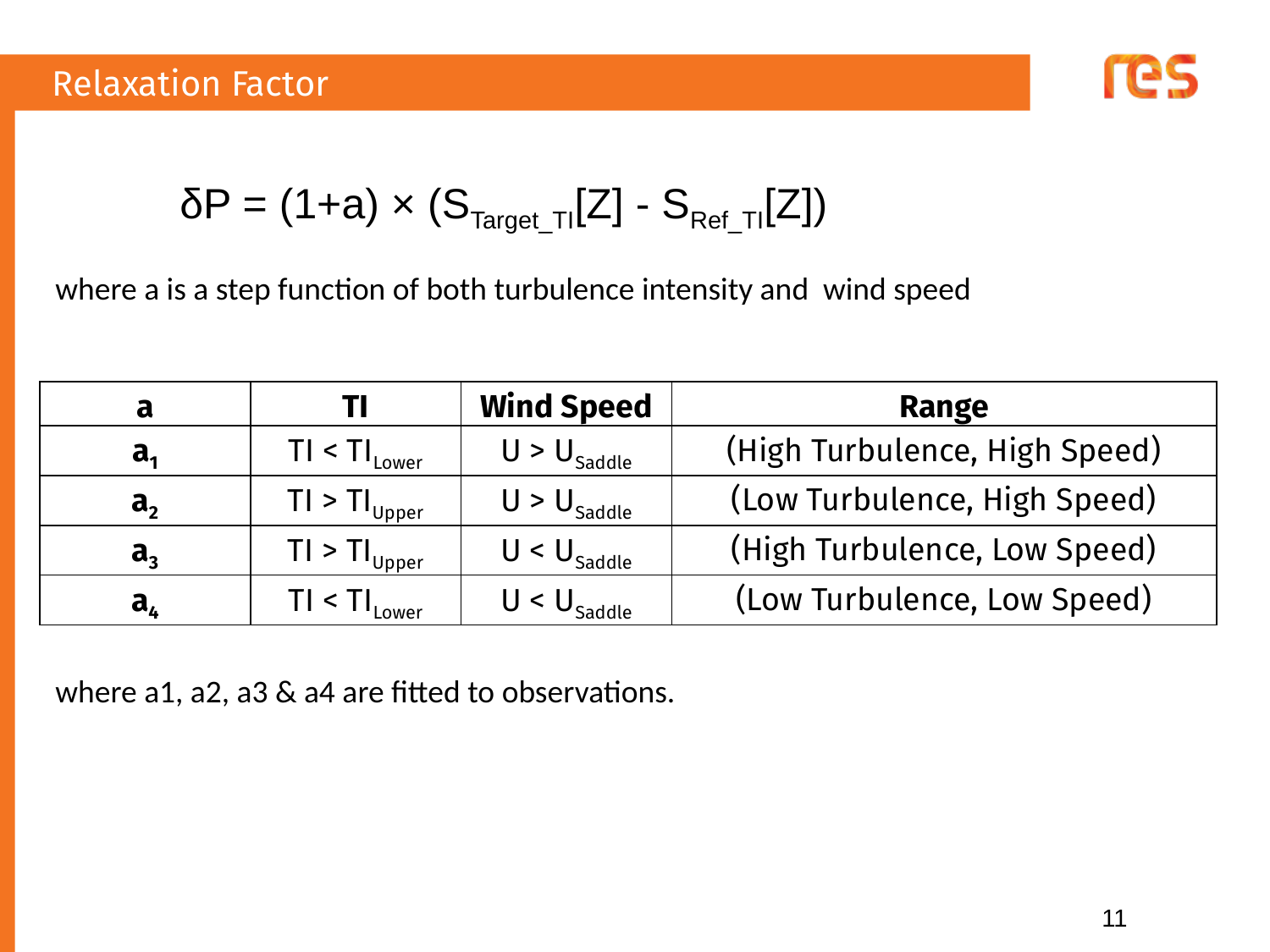

# Relaxation Factor

	δP = (1+a) × (STarget_TI[Z] - SRef_TI[Z])

where a is a step function of both turbulence intensity and  wind speed
| a | TI | Wind Speed | Range |
| --- | --- | --- | --- |
| a1 | TI < TILower | U > USaddle | (High Turbulence, High Speed) |
| a2 | TI > TIUpper | U > USaddle | (Low Turbulence, High Speed) |
| a3 | TI > TIUpper | U < USaddle | (High Turbulence, Low Speed) |
| a4 | TI < TILower | U < USaddle | (Low Turbulence, Low Speed) |
where a1, a2, a3 & a4 are fitted to observations.
11